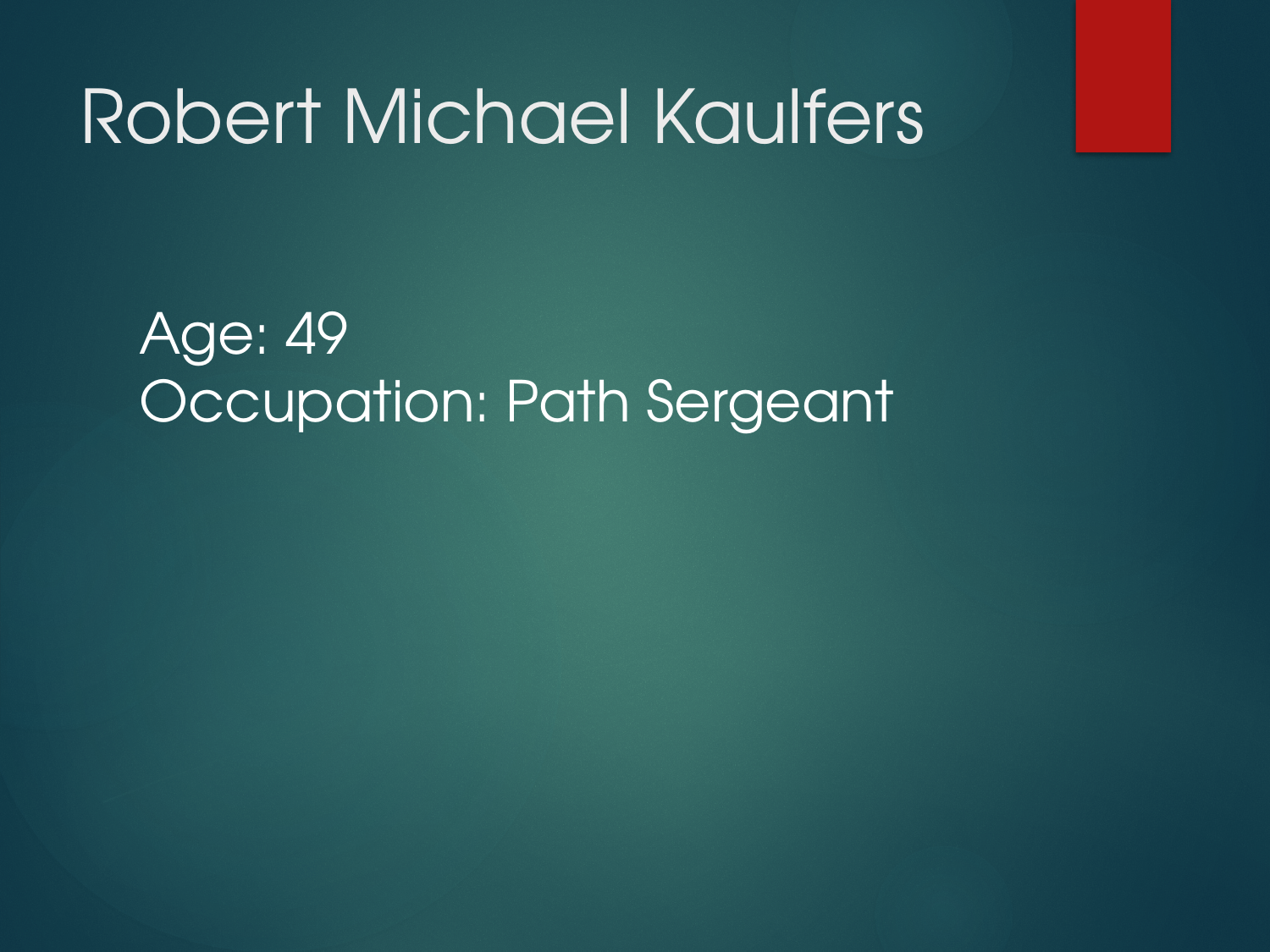

# Robert Michael Kaulfers

Age: 49
Occupation: Path Sergeant